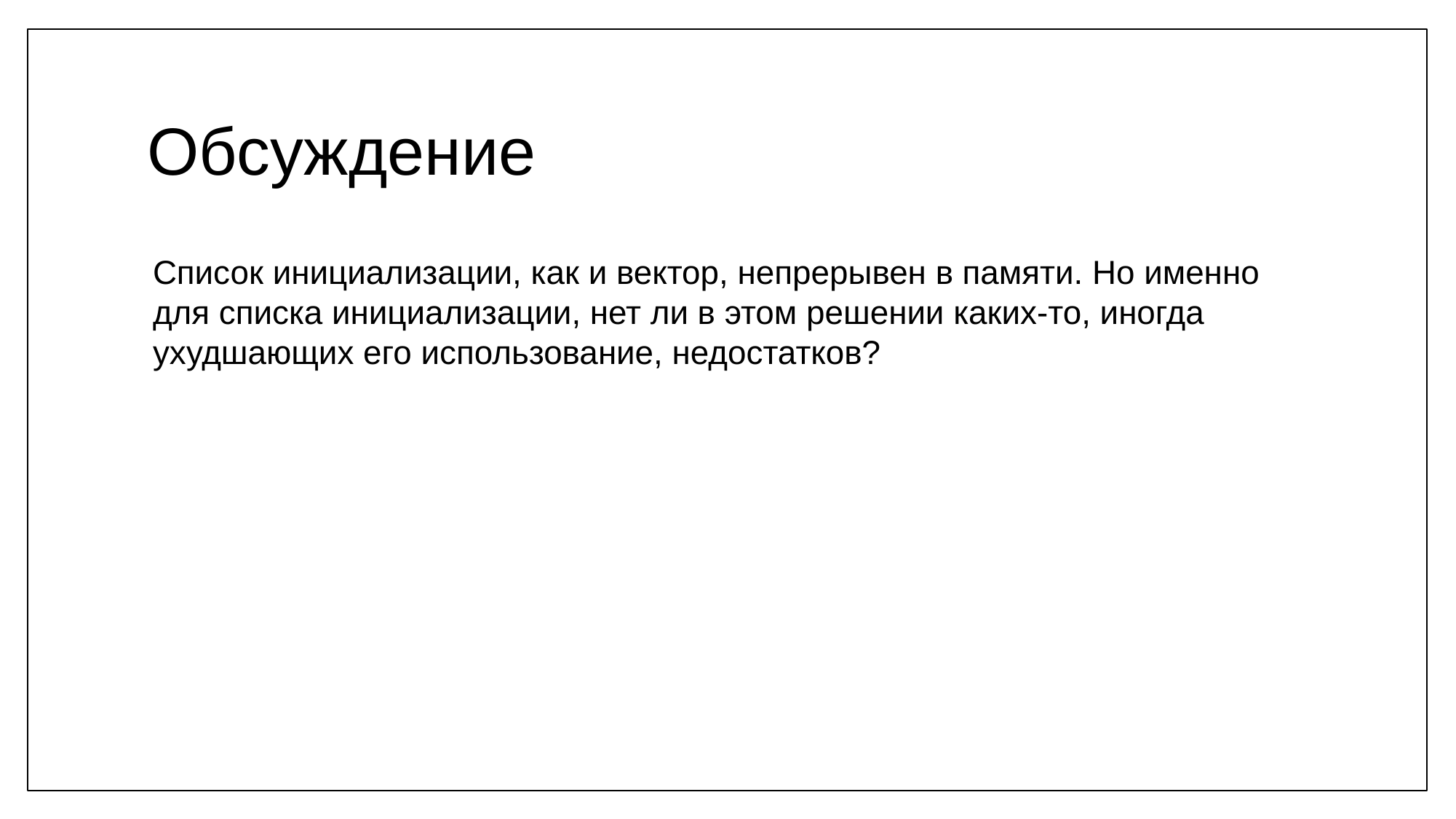

# Обсуждение
Список инициализации, как и вектор, непрерывен в памяти. Но именно для списка инициализации, нет ли в этом решении каких-то, иногда ухудшающих его использование, недостатков?